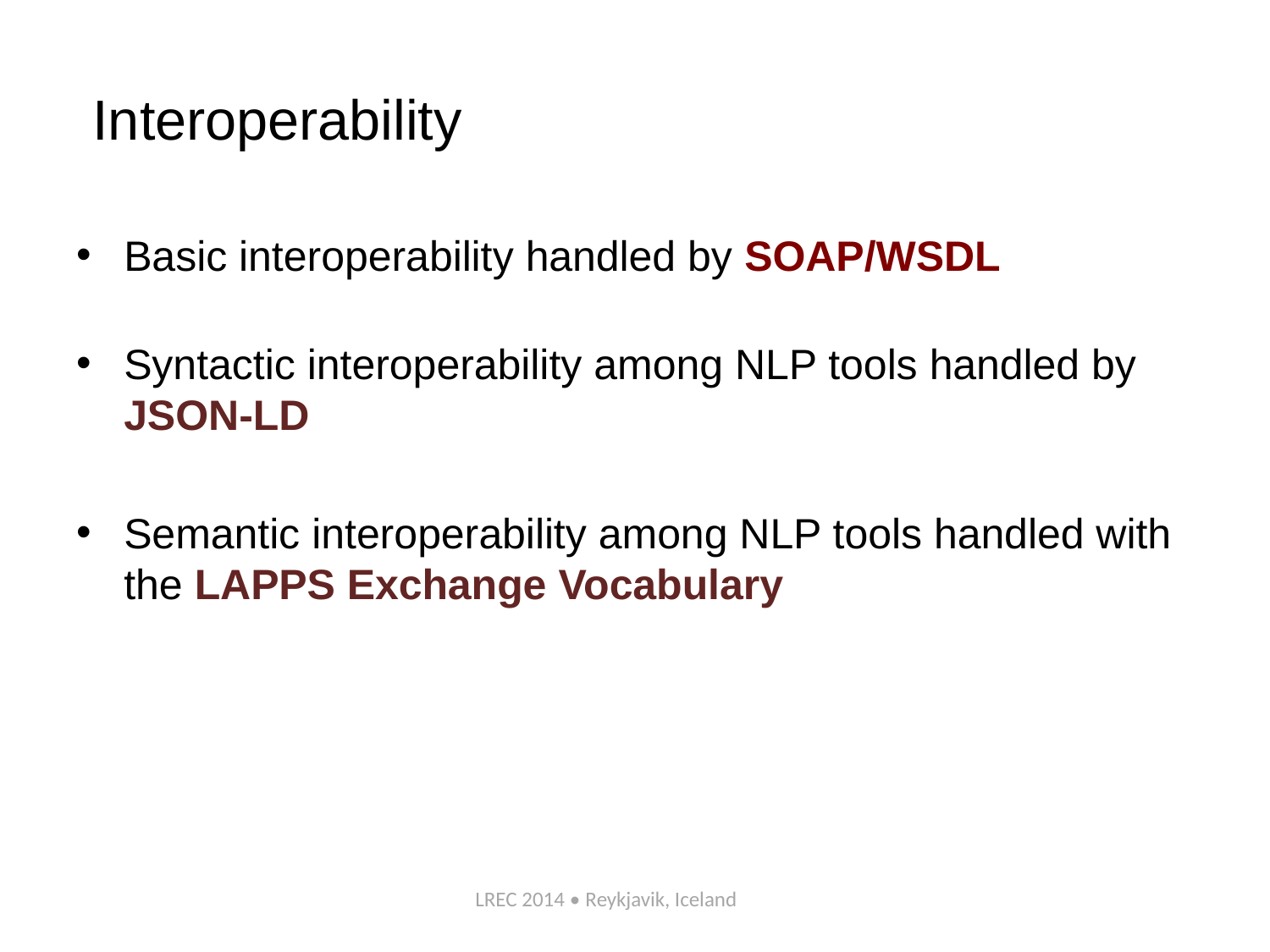

# Interoperability
Basic interoperability handled by SOAP/WSDL

Syntactic interoperability among NLP tools handled by JSON-LD

Semantic interoperability among NLP tools handled with the LAPPS Exchange Vocabulary